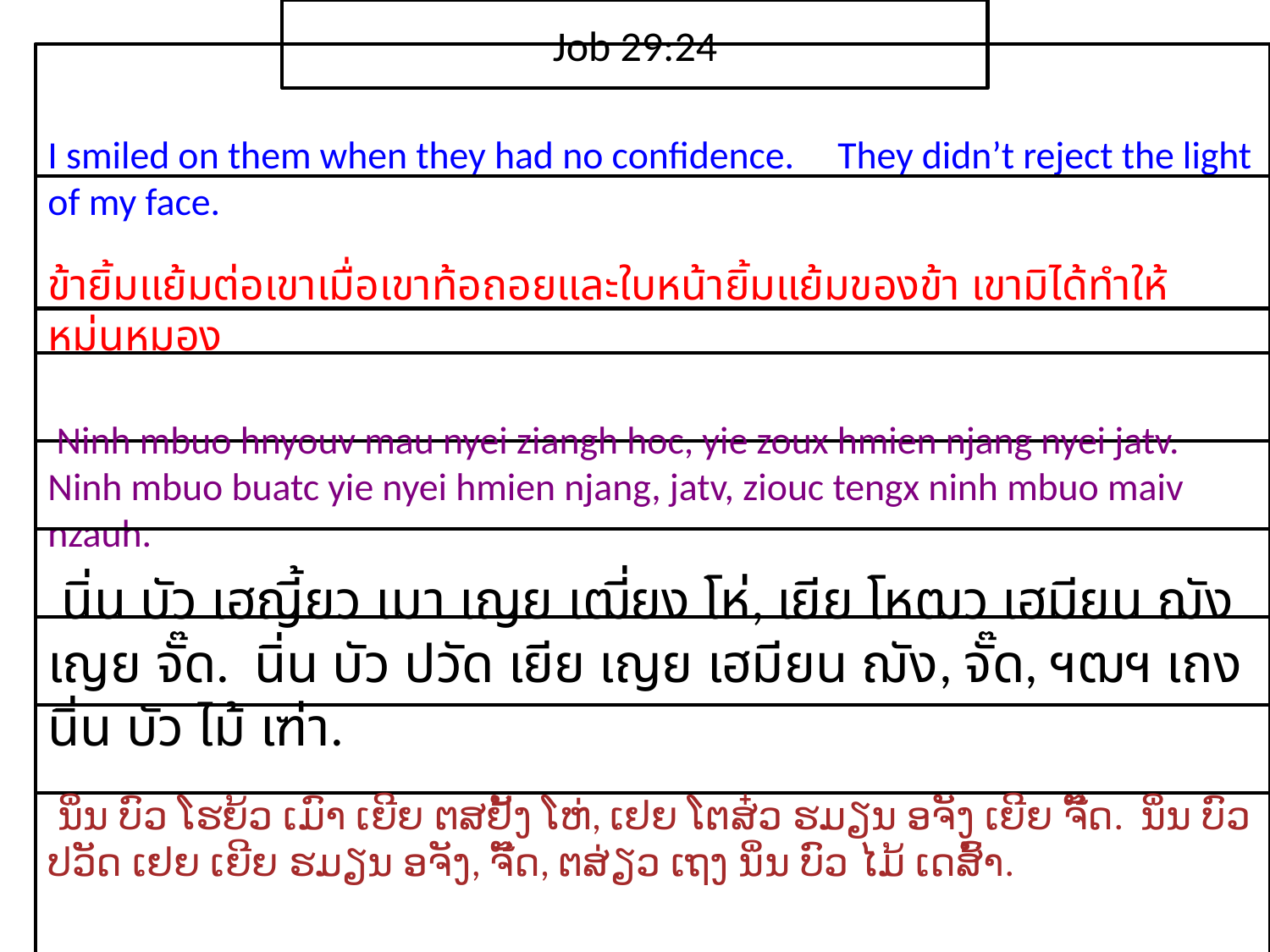

Job 29:24
I smiled on them when they had no confidence.     They didn’t reject the light of my face.
ข้า​ยิ้ม​แย้ม​ต่อ​เขา​เมื่อ​เขา​ท้อถอยและ​ใบหน้า​ยิ้ม​แย้ม​ของ​ข้า เขา​มิได้​ทำ​ให้​หม่นหมอง
 Ninh mbuo hnyouv mau nyei ziangh hoc, yie zoux hmien njang nyei jatv.  Ninh mbuo buatc yie nyei hmien njang, jatv, ziouc tengx ninh mbuo maiv nzauh.
 นิ่น บัว เฮญี้ยว เมา เญย เฒี่ยง โห่, เยีย โหฒว เฮมียน ฌัง เญย จั๊ด.  นิ่น บัว ปวัด เยีย เญย เฮมียน ฌัง, จั๊ด, ฯฒฯ เถง นิ่น บัว ไม้ เฑ่า.
 ນິ່ນ ບົວ ໂຮຍ້ວ ເມົາ ເຍີຍ ຕສຢັ້ງ ໂຫ່, ເຢຍ ໂຕສ໋ວ ຮມຽນ ອຈັງ ເຍີຍ ຈັ໊ດ.  ນິ່ນ ບົວ ປວັດ ເຢຍ ເຍີຍ ຮມຽນ ອຈັງ, ຈັ໊ດ, ຕສ່ຽວ ເຖງ ນິ່ນ ບົວ ໄມ້ ເດສົ້າ.